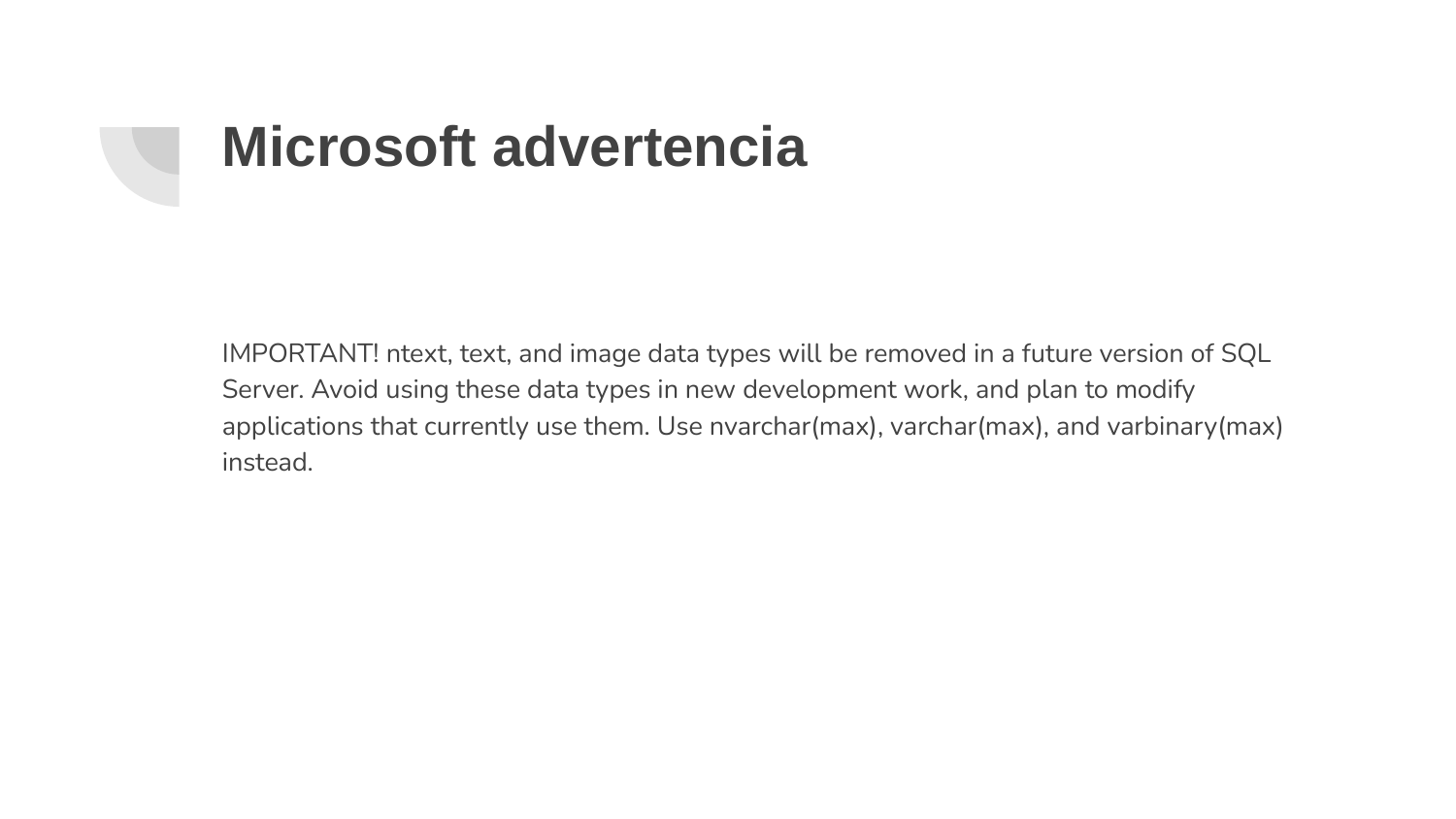

# Microsoft advertencia
IMPORTANT! ntext, text, and image data types will be removed in a future version of SQL Server. Avoid using these data types in new development work, and plan to modify applications that currently use them. Use nvarchar(max), varchar(max), and varbinary(max) instead.